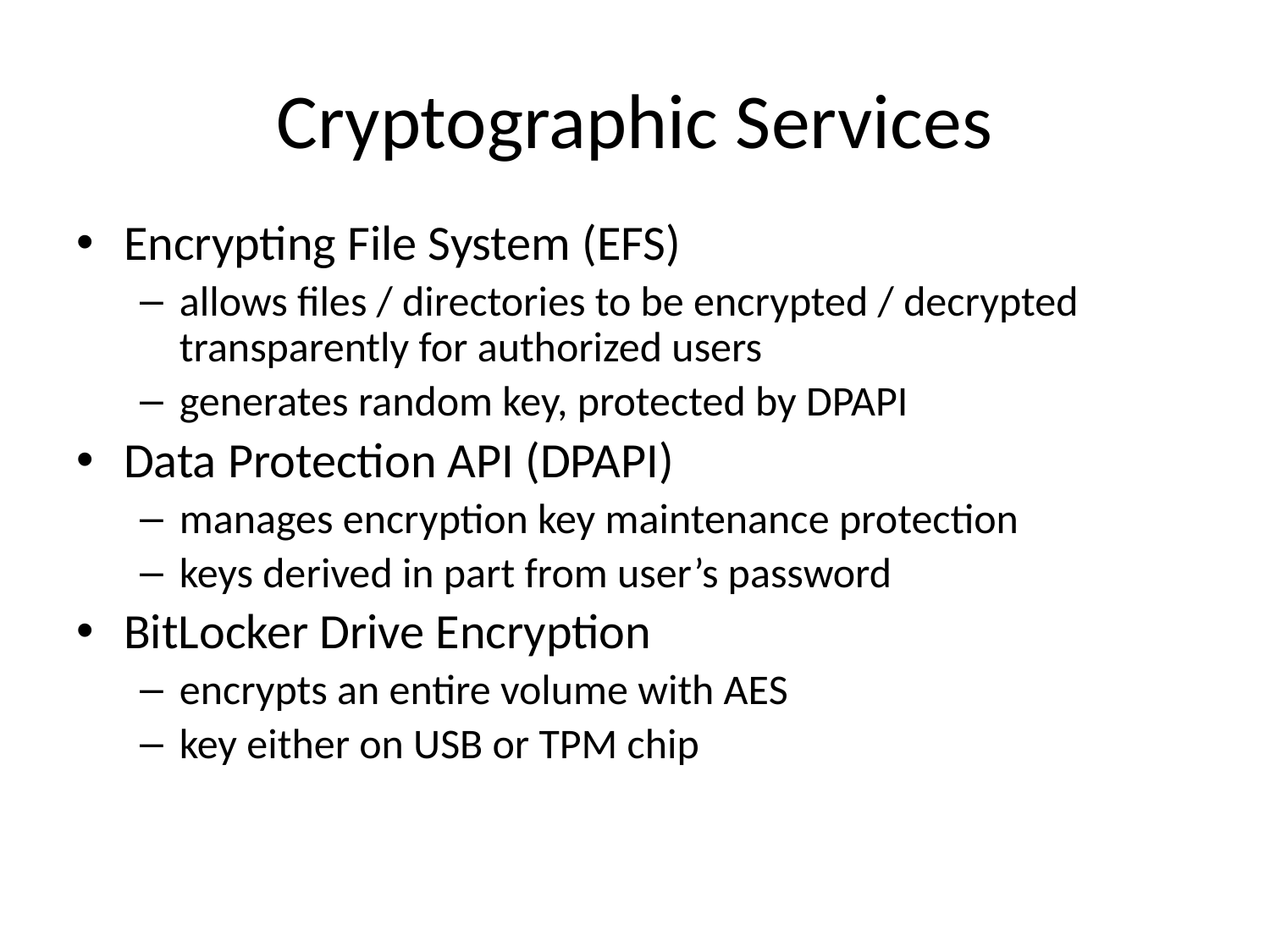

# Cryptographic Services
Encrypting File System (EFS)
allows files / directories to be encrypted / decrypted transparently for authorized users
generates random key, protected by DPAPI
Data Protection API (DPAPI)
manages encryption key maintenance protection
keys derived in part from user’s password
BitLocker Drive Encryption
encrypts an entire volume with AES
key either on USB or TPM chip